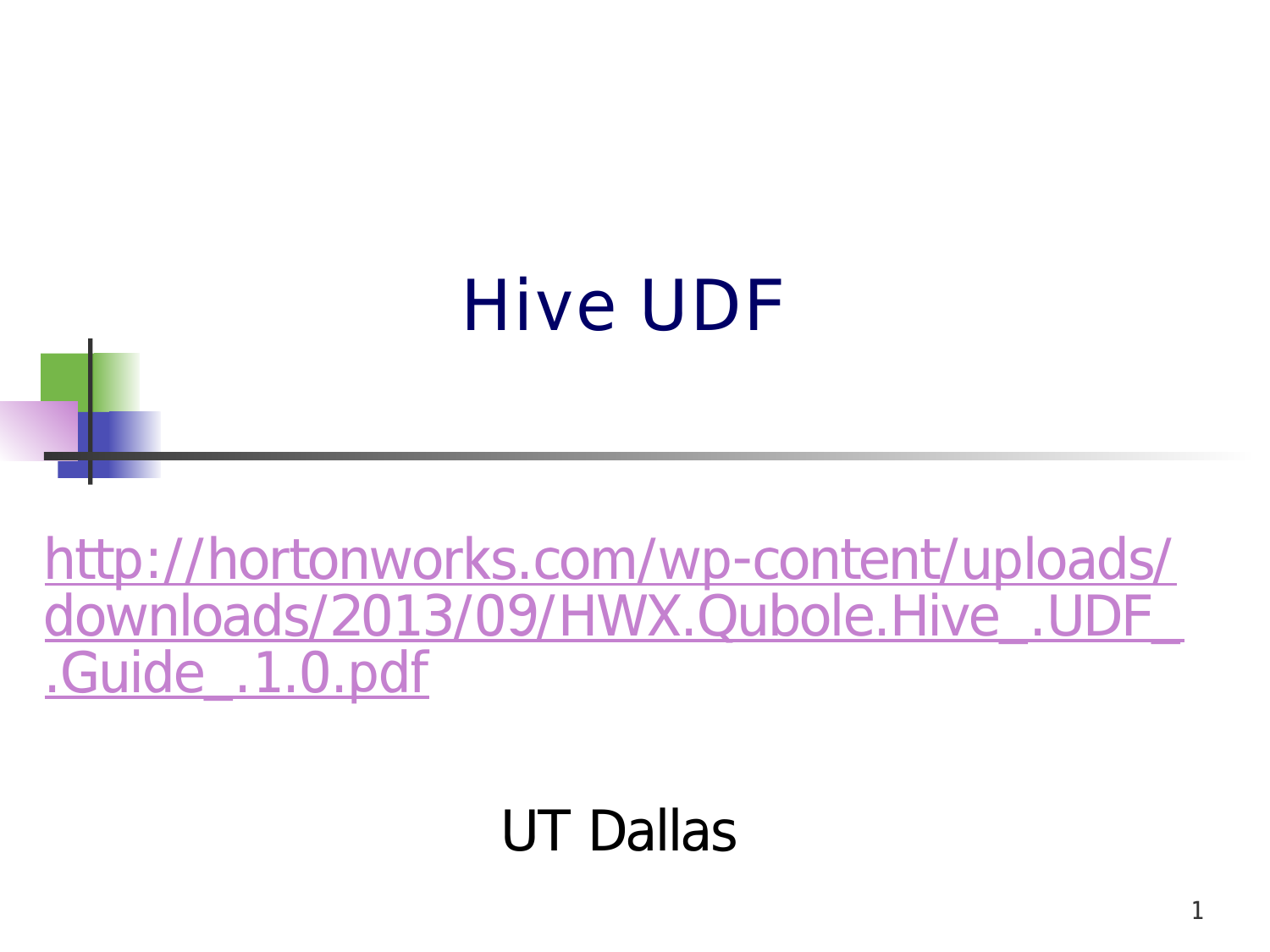

# Hive UDF

http://hortonworks.com/wp-content/uploads/downloads/2013/09/HWX.Qubole.Hive_.UDF_.Guide_.1.0.pdf

UT Dallas

1